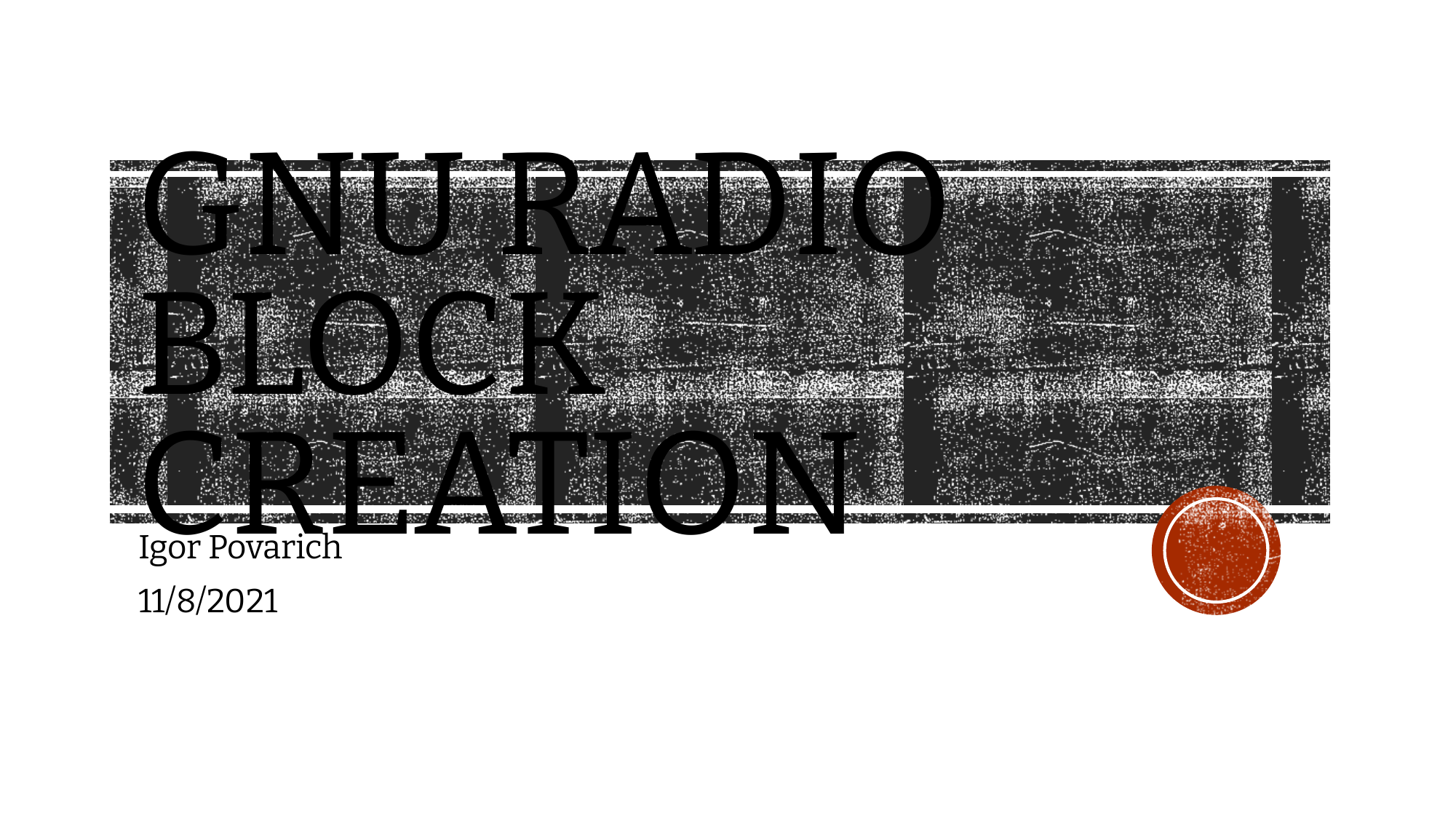

# GNU Radio Block Creation
Igor Povarich
11/8/2021